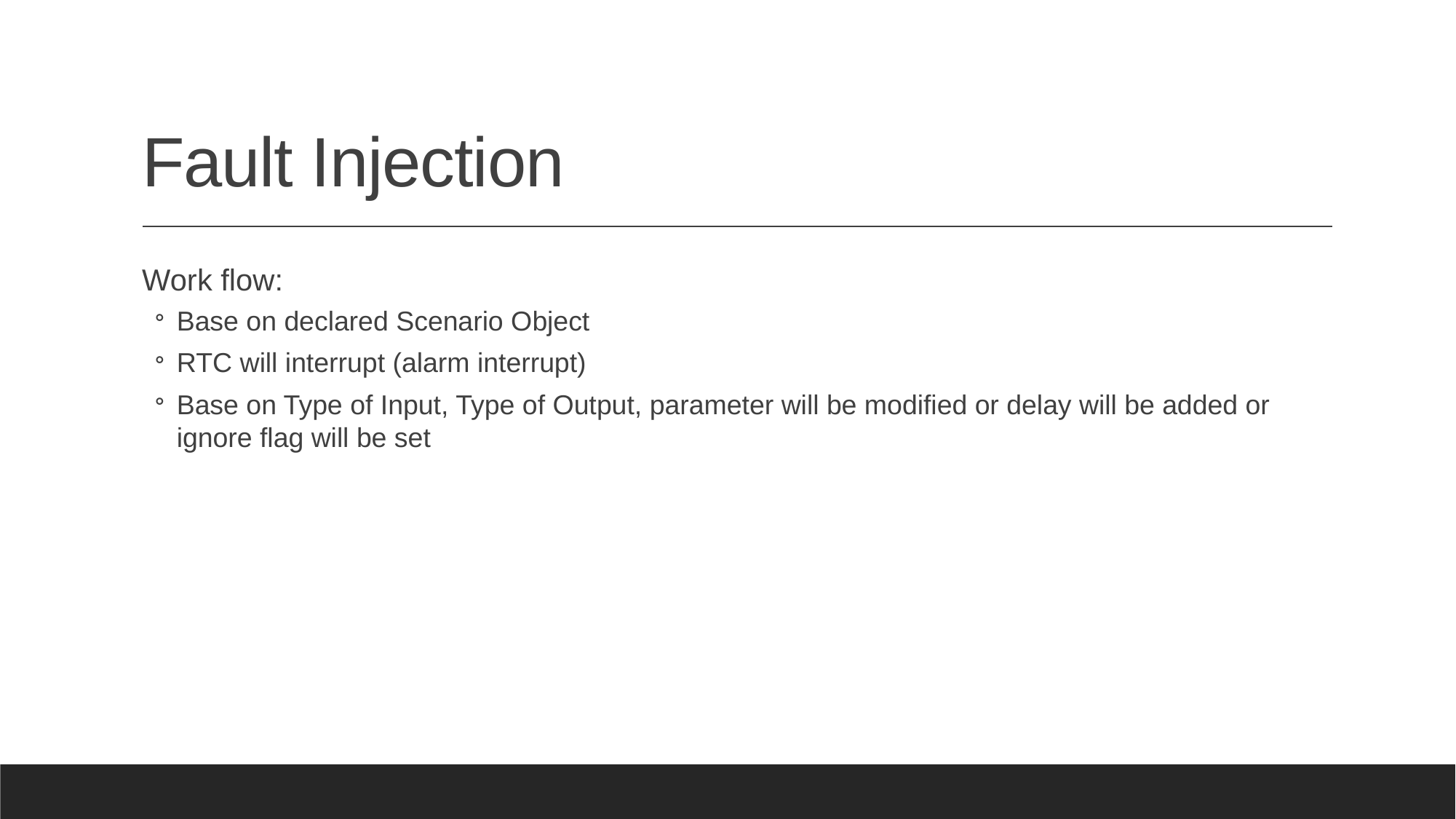

# Fault Injection
Work flow:
Base on declared Scenario Object
RTC will interrupt (alarm interrupt)
Base on Type of Input, Type of Output, parameter will be modified or delay will be added or ignore flag will be set